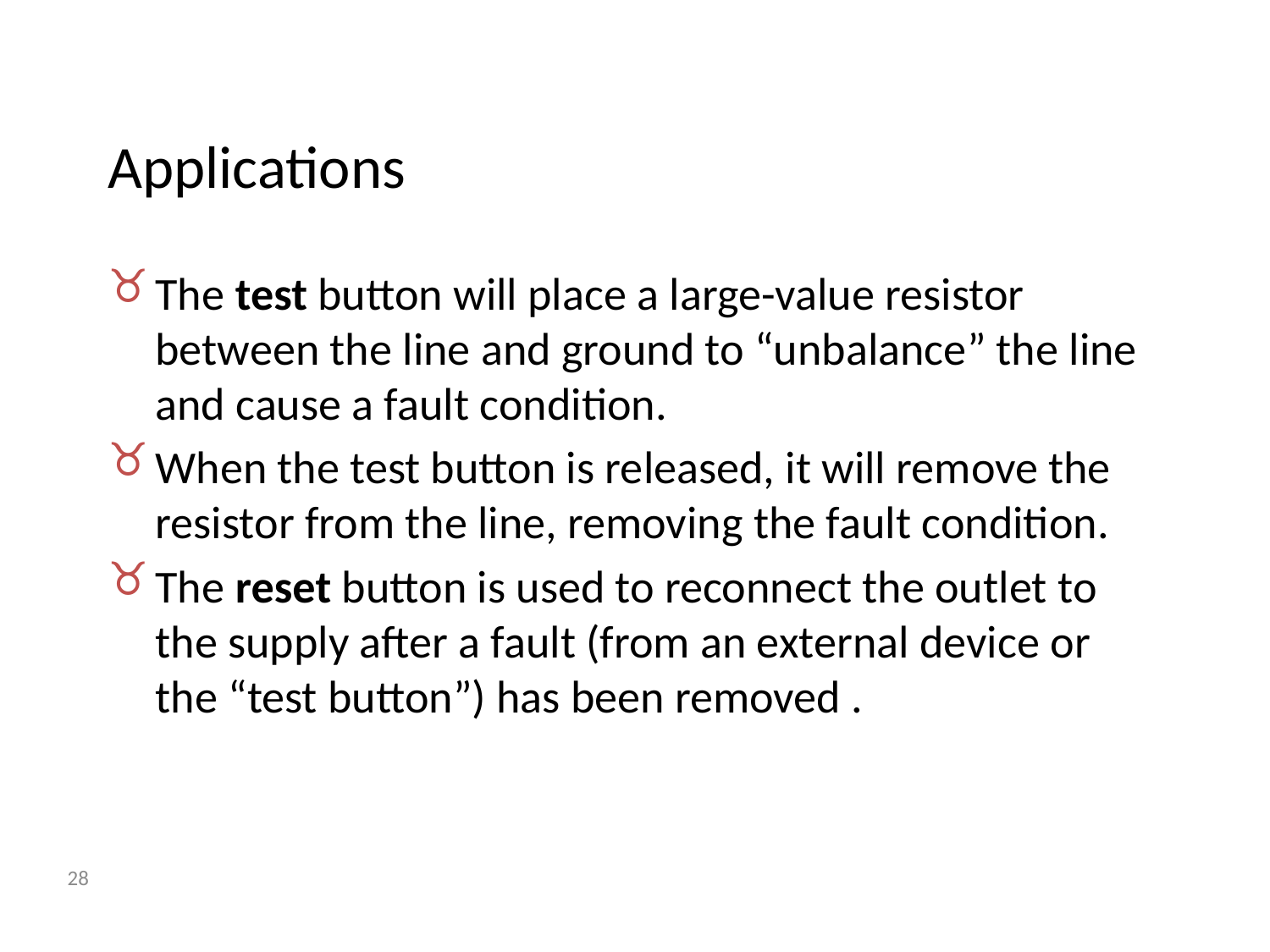

# Applications
The test button will place a large-value resistor between the line and ground to “unbalance” the line and cause a fault condition.
When the test button is released, it will remove the resistor from the line, removing the fault condition.
The reset button is used to reconnect the outlet to the supply after a fault (from an external device or the “test button”) has been removed .
28